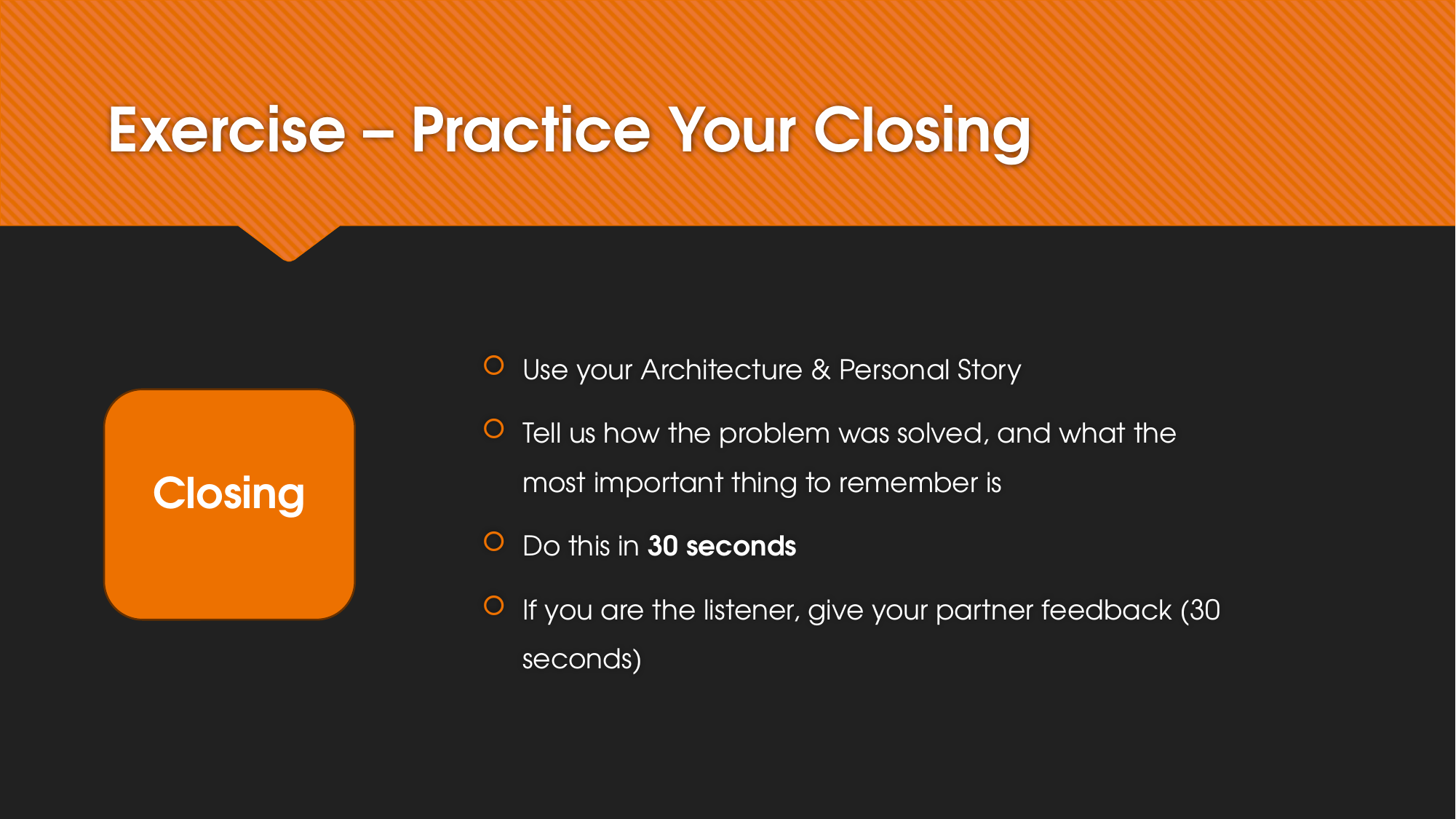

# Exercise – Practice Your Closing
Use your Architecture & Personal Story
Tell us how the problem was solved, and what the most important thing to remember is
Do this in 30 seconds
If you are the listener, give your partner feedback (30 seconds)

Closing